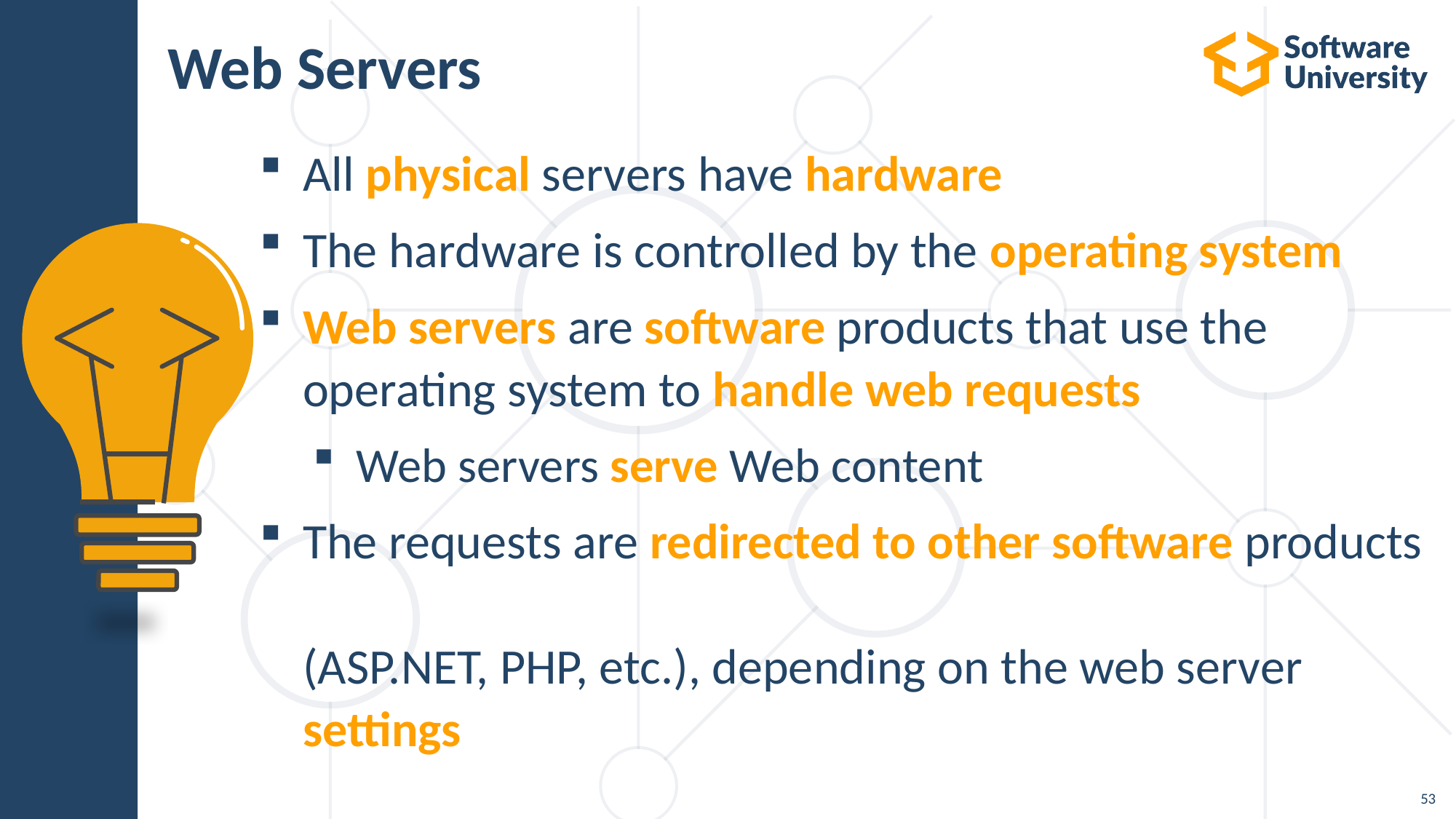

# Web Servers
All physical servers have hardware
The hardware is controlled by the operating system
Web servers are software products that use the
operating system to handle web requests
Web servers serve Web content
The requests are redirected to other software products
(ASP.NET, PHP, etc.), depending on the web server
settings

53